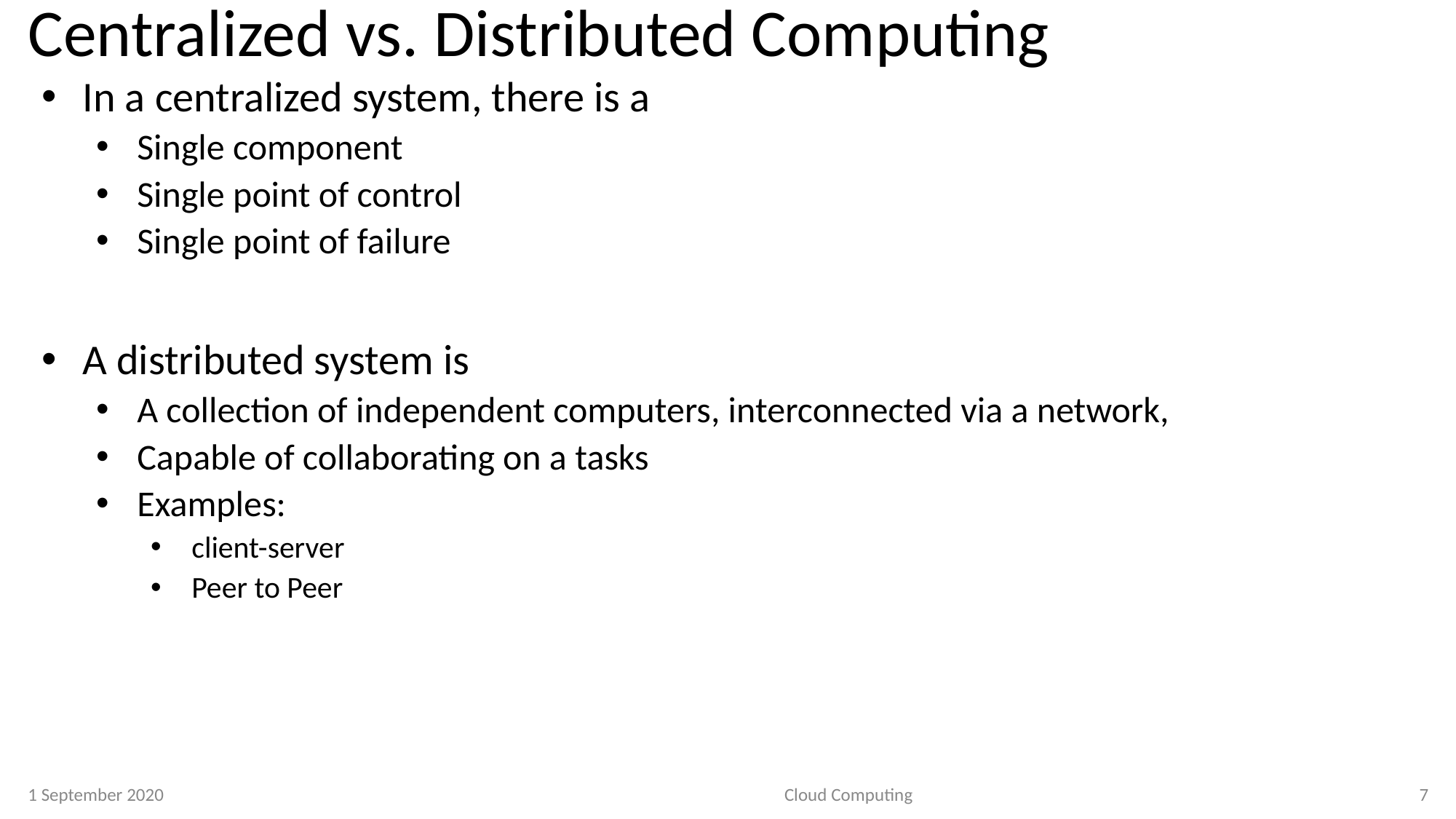

# Centralized vs. Distributed Computing
In a centralized system, there is a
Single component
Single point of control
Single point of failure

A distributed system is
A collection of independent computers, interconnected via a network,
Capable of collaborating on a tasks
Examples:
client-server
Peer to Peer
1 September 2020
Cloud Computing
7